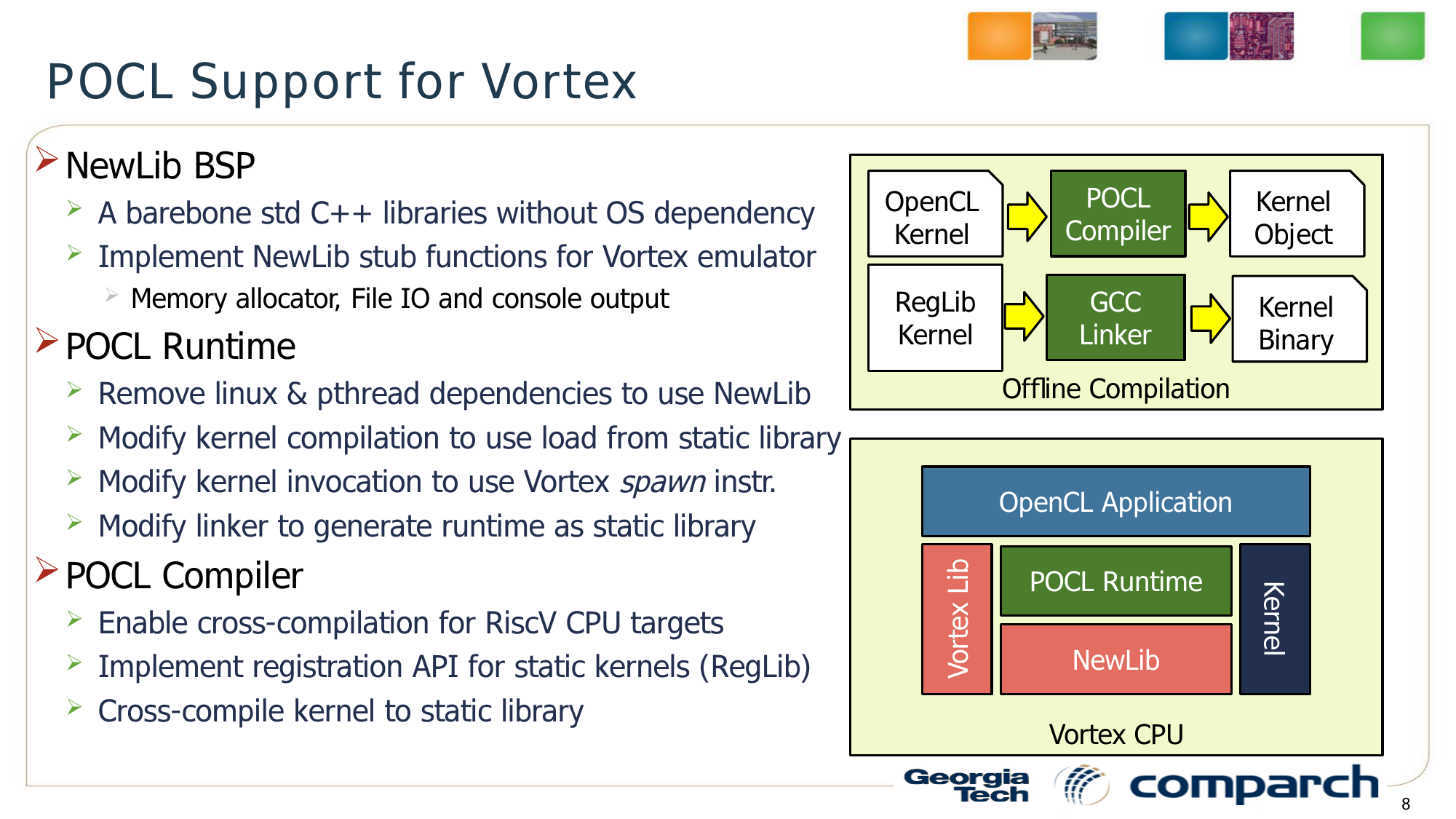

# POCL Support for Vortex
NewLib BSP
A barebone std C++ libraries without OS dependency
Implement NewLib stub functions for Vortex emulator
Memory allocator, File IO and console output
POCL Runtime
Remove linux & pthread dependencies to use NewLib
Modify kernel compilation to use load from static library
Modify kernel invocation to use Vortex spawn instr.
Modify linker to generate runtime as static library
POCL Compiler
Enable cross-compilation for RiscV CPU targets
Implement registration API for static kernels (RegLib)
Cross-compile kernel to static library
Offline Compilation
OpenCLKernel
Kernel
Object
POCL Compiler

RegLib
Kernel
GCC Linker
Kernel
Binary

Vortex CPU
OpenCL Application
POCL Runtime
Vortex Lib
Kernel
NewLib

8